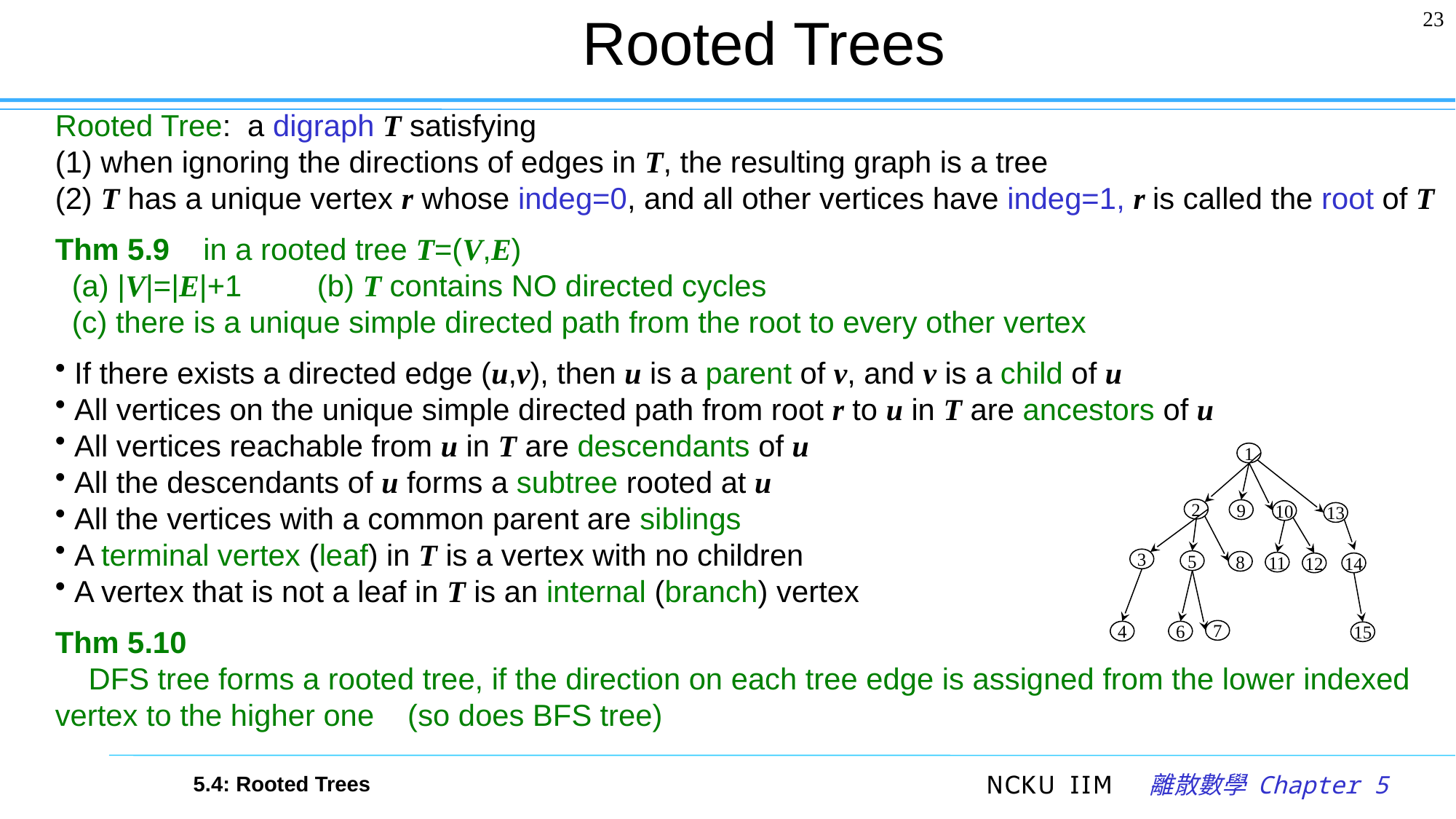

# Rooted Trees
23
Rooted Tree:  a digraph T satisfying
(1) when ignoring the directions of edges in T, the resulting graph is a tree
(2) T has a unique vertex r whose indeg=0, and all other vertices have indeg=1, r is called the root of T

Thm 5.9    in a rooted tree T=(V,E)
  (a) |V|=|E|+1         (b) T contains NO directed cycles
  (c) there is a unique simple directed path from the root to every other vertex

 If there exists a directed edge (u,v), then u is a parent of v, and v is a child of u
 All vertices on the unique simple directed path from root r to u in T are ancestors of u
 All vertices reachable from u in T are descendants of u
 All the descendants of u forms a subtree rooted at u
 All the vertices with a common parent are siblings
 A terminal vertex (leaf) in T is a vertex with no children
 A vertex that is not a leaf in T is an internal (branch) vertex

Thm 5.10
    DFS tree forms a rooted tree, if the direction on each tree edge is assigned from the lower indexed vertex to the higher one    (so does BFS tree)
1
2
9
10
13
3
5
8
11
12
14
7
4
6
15
5.4: Rooted Trees